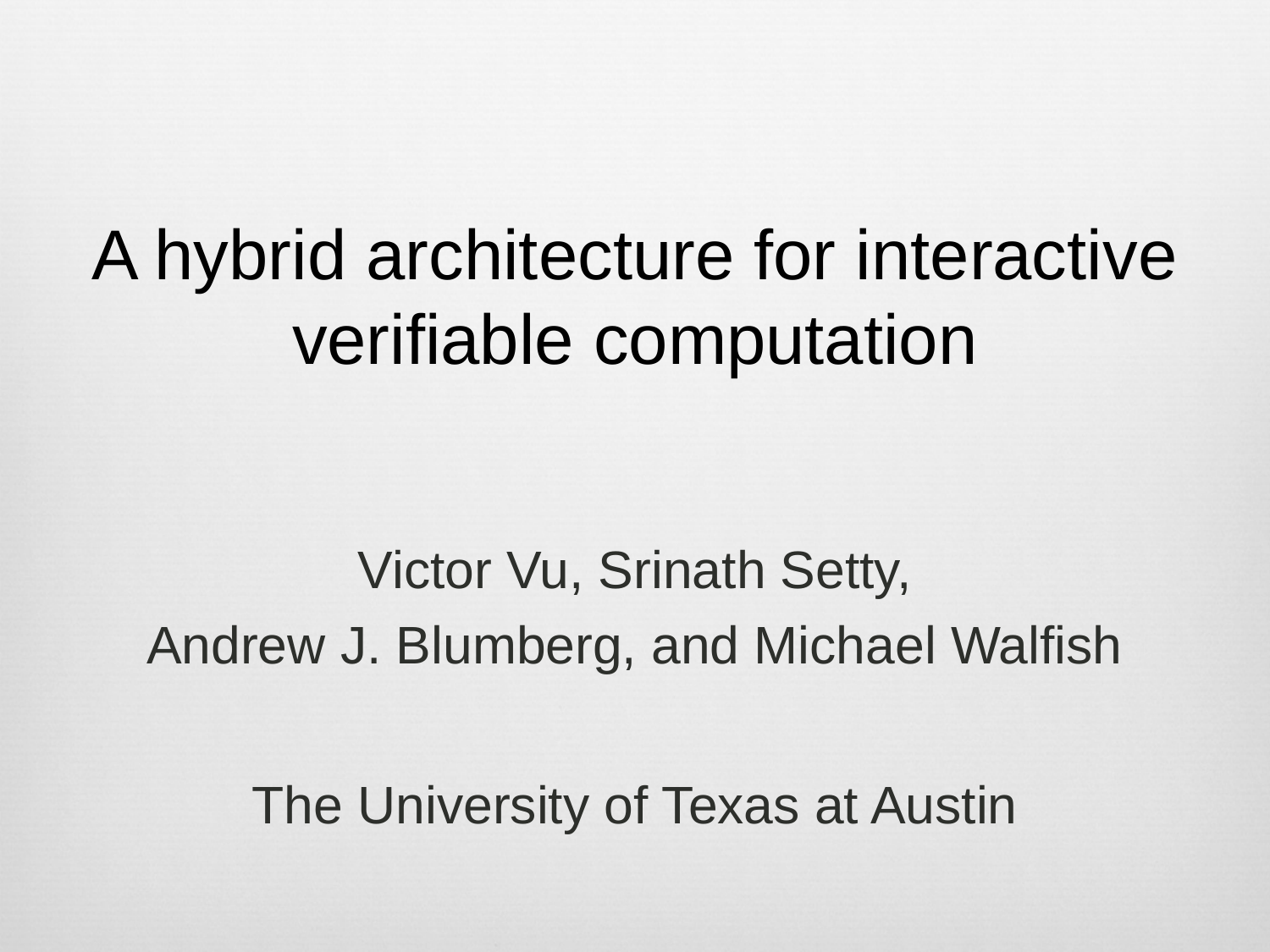

# A hybrid architecture for interactive verifiable computation
Victor Vu, Srinath Setty,
Andrew J. Blumberg, and Michael Walfish
The University of Texas at Austin